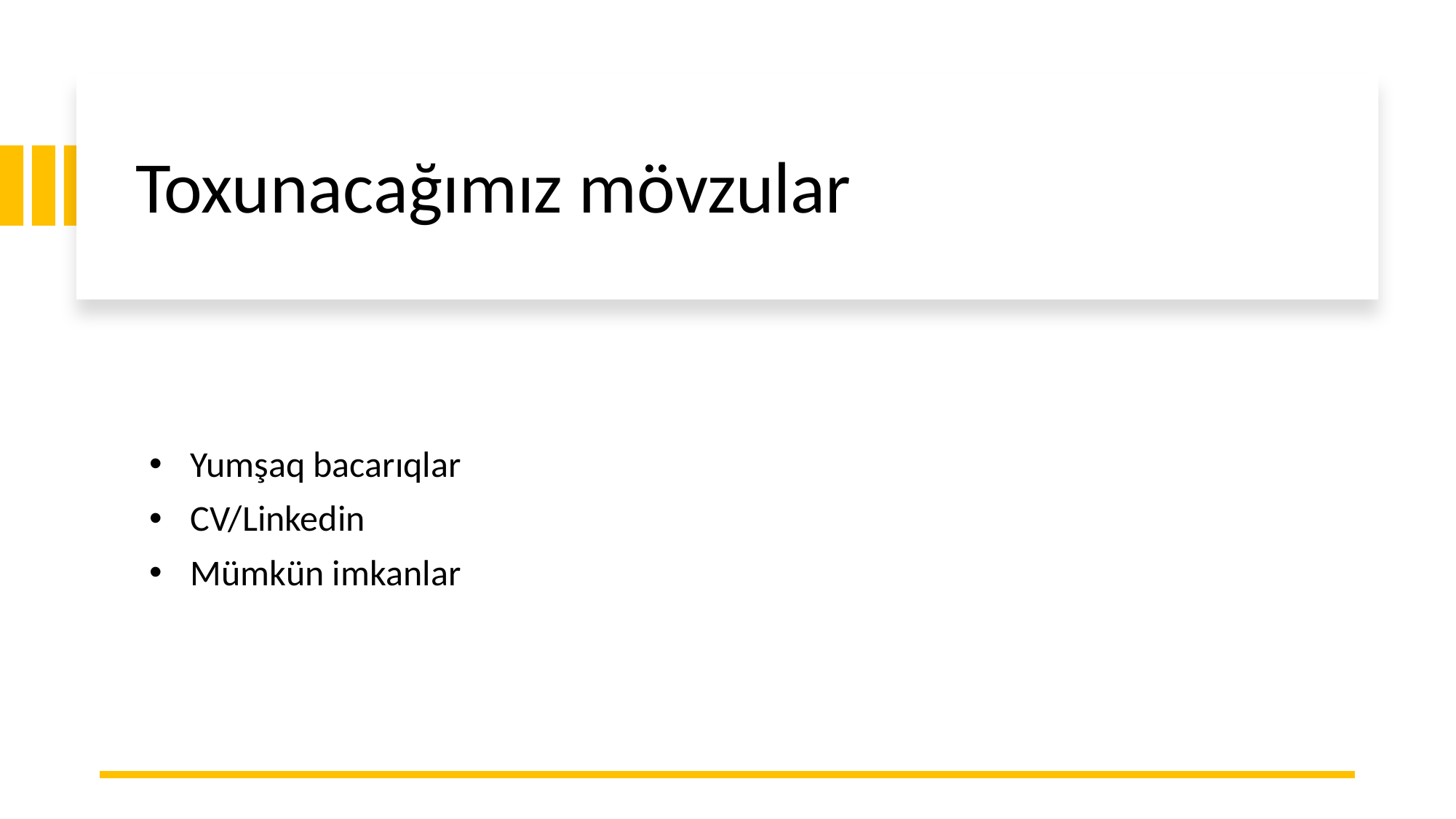

# Toxunacağımız mövzular

Yumşaq bacarıqlar
CV/Linkedin
Mümkün imkanlar